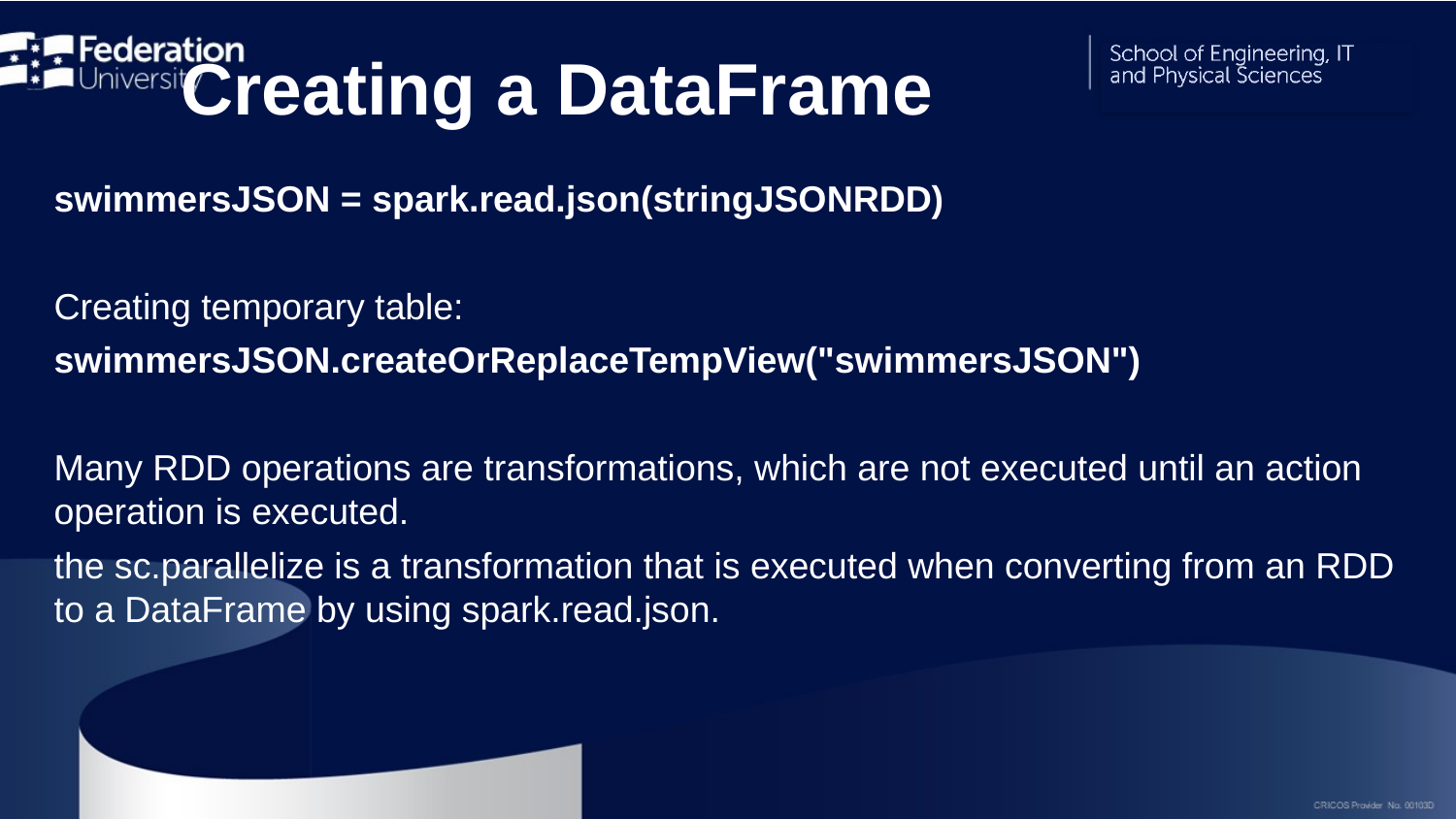

# Creating a DataFrame
swimmersJSON = spark.read.json(stringJSONRDD)

Creating temporary table:
swimmersJSON.createOrReplaceTempView("swimmersJSON")

Many RDD operations are transformations, which are not executed until an action operation is executed.
the sc.parallelize is a transformation that is executed when converting from an RDD to a DataFrame by using spark.read.json.